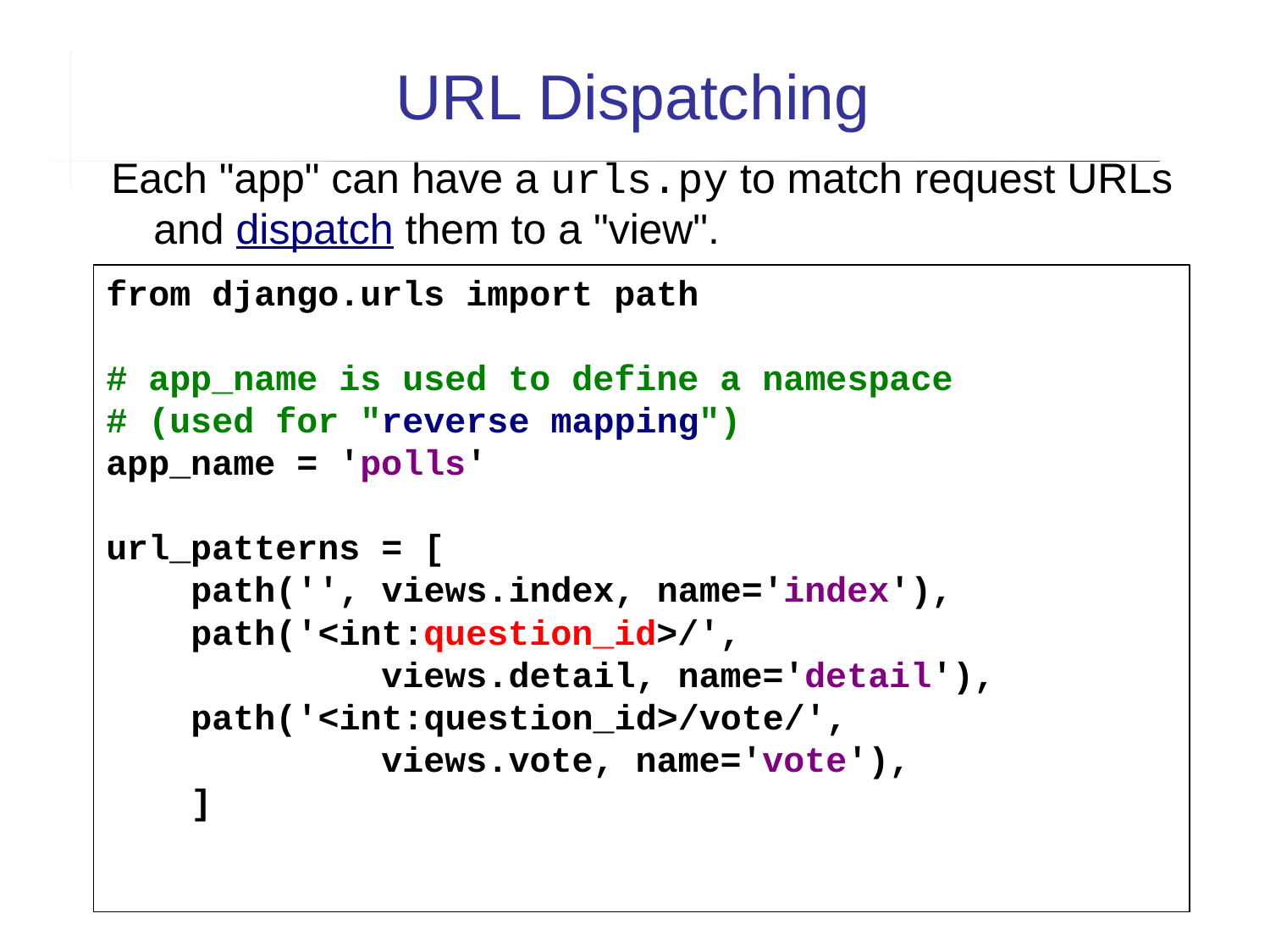

URL Dispatching
Each "app" can have a urls.py to match request URLs and dispatch them to a "view".

from django.urls import path

# app_name is used to define a namespace
# (used for "reverse mapping")
app_name = 'polls'

url_patterns = [
    path('', views.index, name='index'),
    path('<int:question_id>/',
             views.detail, name='detail'),
    path('<int:question_id>/vote/',
             views.vote, name='vote'),
    ]